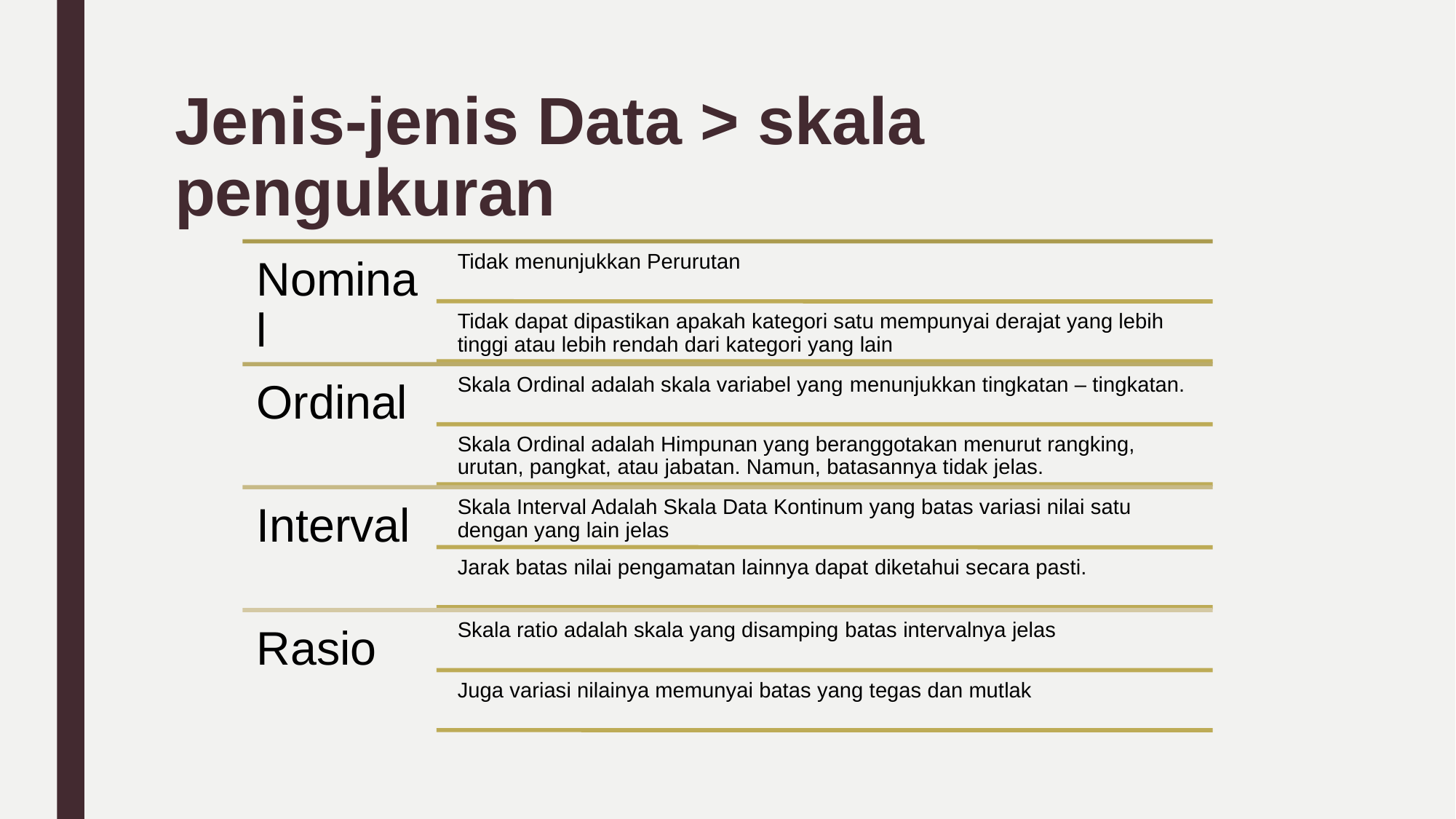

# Jenis-jenis Data > skala pengukuran
Nominal
Tidak menunjukkan Perurutan
Tidak dapat dipastikan apakah kategori satu mempunyai derajat yang lebih tinggi atau lebih rendah dari kategori yang lain
Ordinal
Skala Ordinal adalah skala variabel yang menunjukkan tingkatan – tingkatan.
Skala Ordinal adalah Himpunan yang beranggotakan menurut rangking, urutan, pangkat, atau jabatan. Namun, batasannya tidak jelas.
Interval
Skala Interval Adalah Skala Data Kontinum yang batas variasi nilai satu dengan yang lain jelas
Jarak batas nilai pengamatan lainnya dapat diketahui secara pasti.
Rasio
Skala ratio adalah skala yang disamping batas intervalnya jelas
Juga variasi nilainya memunyai batas yang tegas dan mutlak